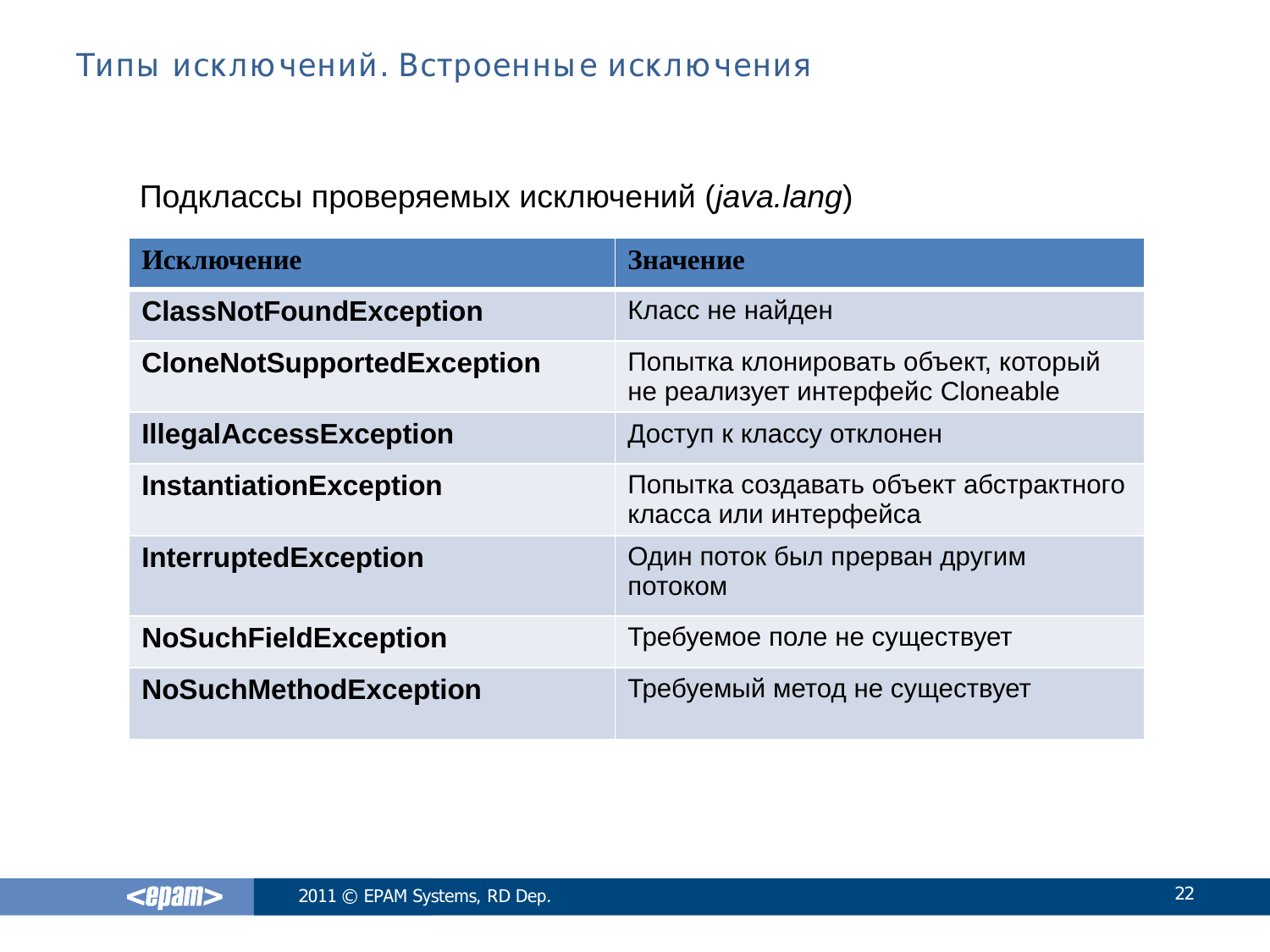

# Типы исключений. Встроенные исключения
Подклассы проверяемых исключений (java.lang)
| Исключение | Значение |
| --- | --- |
| ClassNotFoundException | Класс не найден |
| CloneNotSupportedException | Попытка клонировать объект, который не реализует интерфейс Cloneable |
| IllegalAccessException | Доступ к классу отклонен |
| InstantiationException | Попытка создавать объект абстрактного класса или интерфейса |
| InterruptedException | Один поток был прерван другим потоком |
| NoSuchFieldException | Требуемое поле не существует |
| NoSuchMethodException | Требуемый метод не существует |
22
2011 © EPAM Systems, RD Dep.